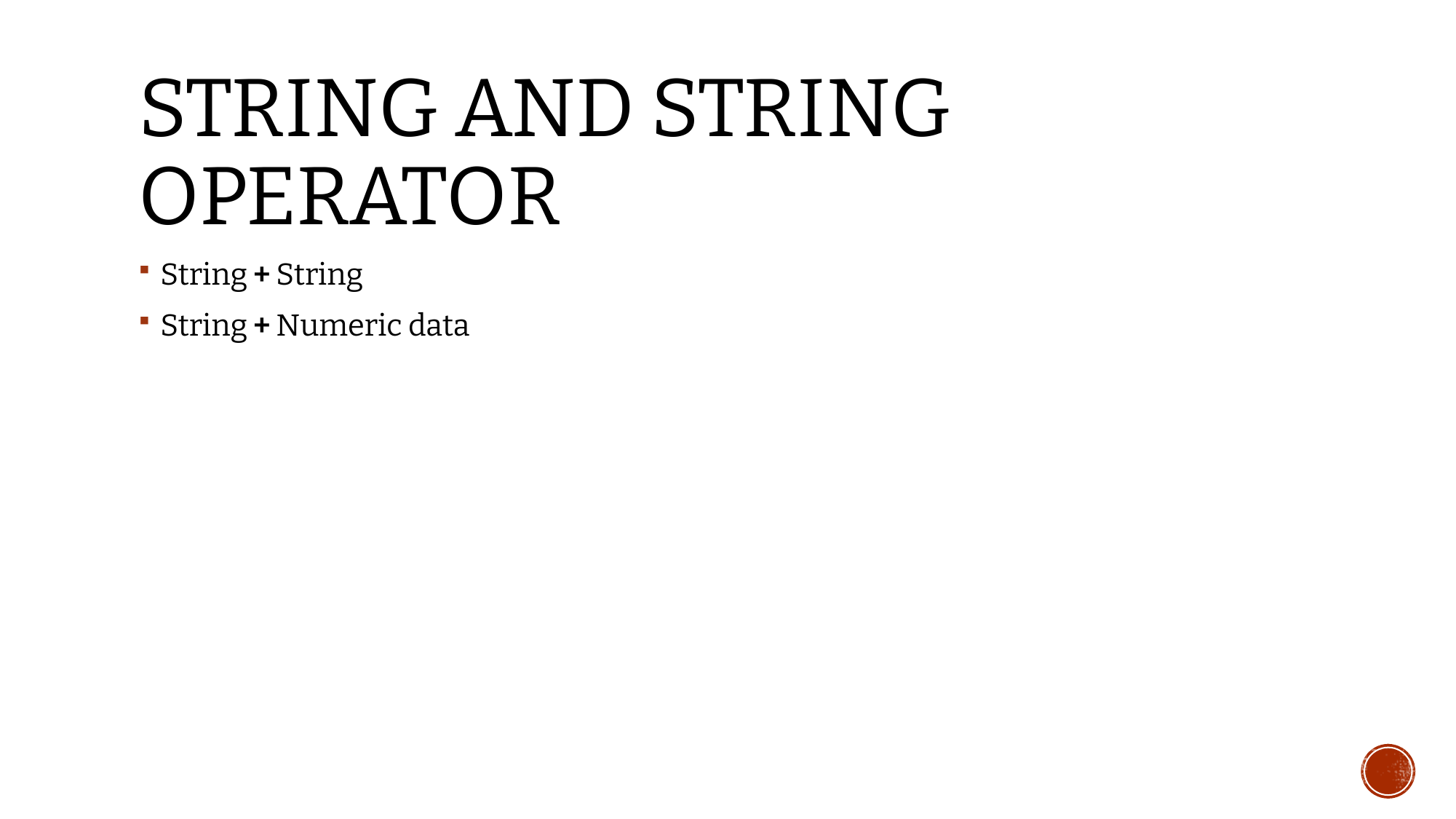

# String and string operator
String + String
String + Numeric data